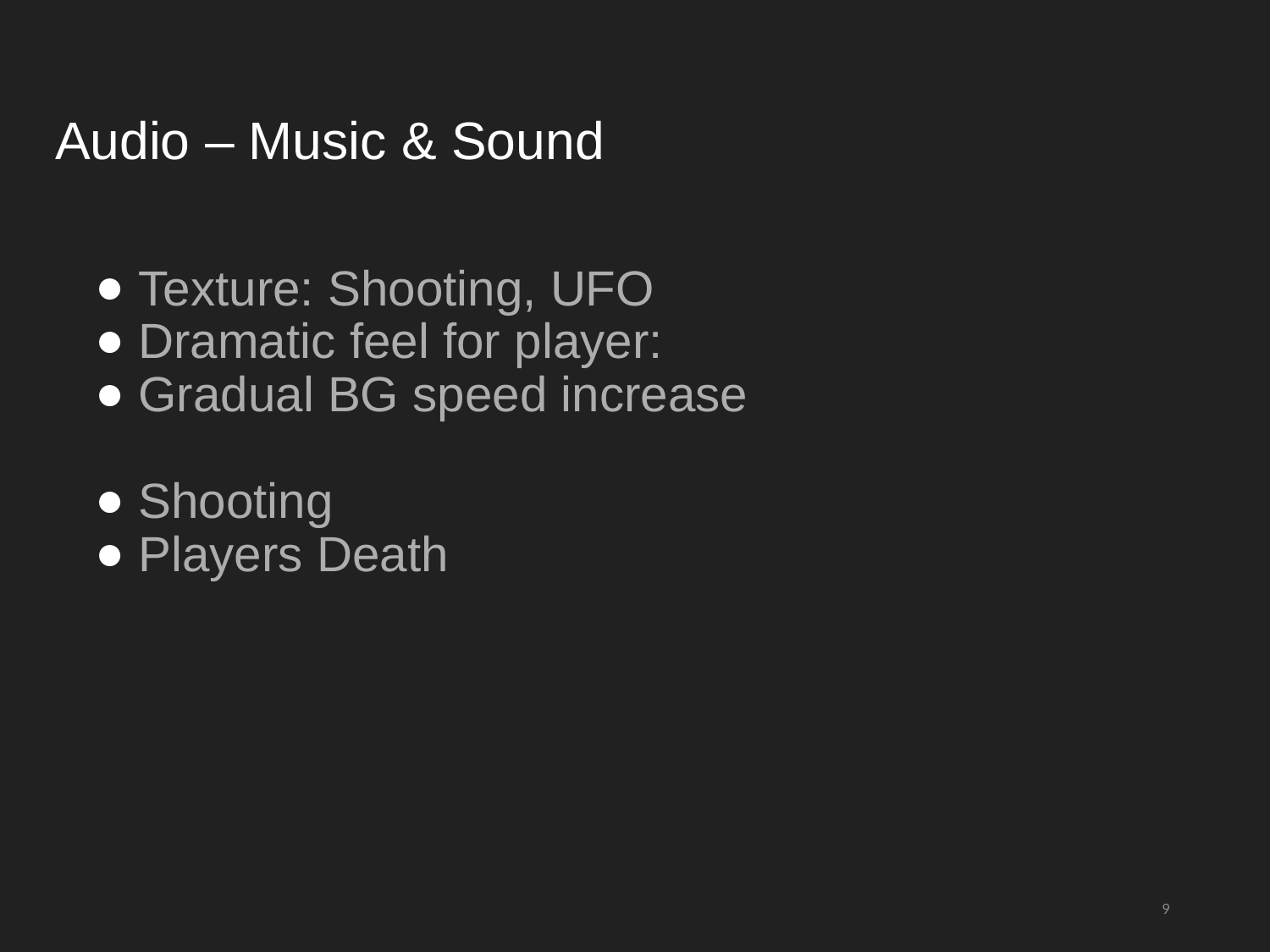

# Audio – Music & Sound
 Texture: Shooting, UFO
 Dramatic feel for player:
 Gradual BG speed increase

 Shooting
 Players Death
9